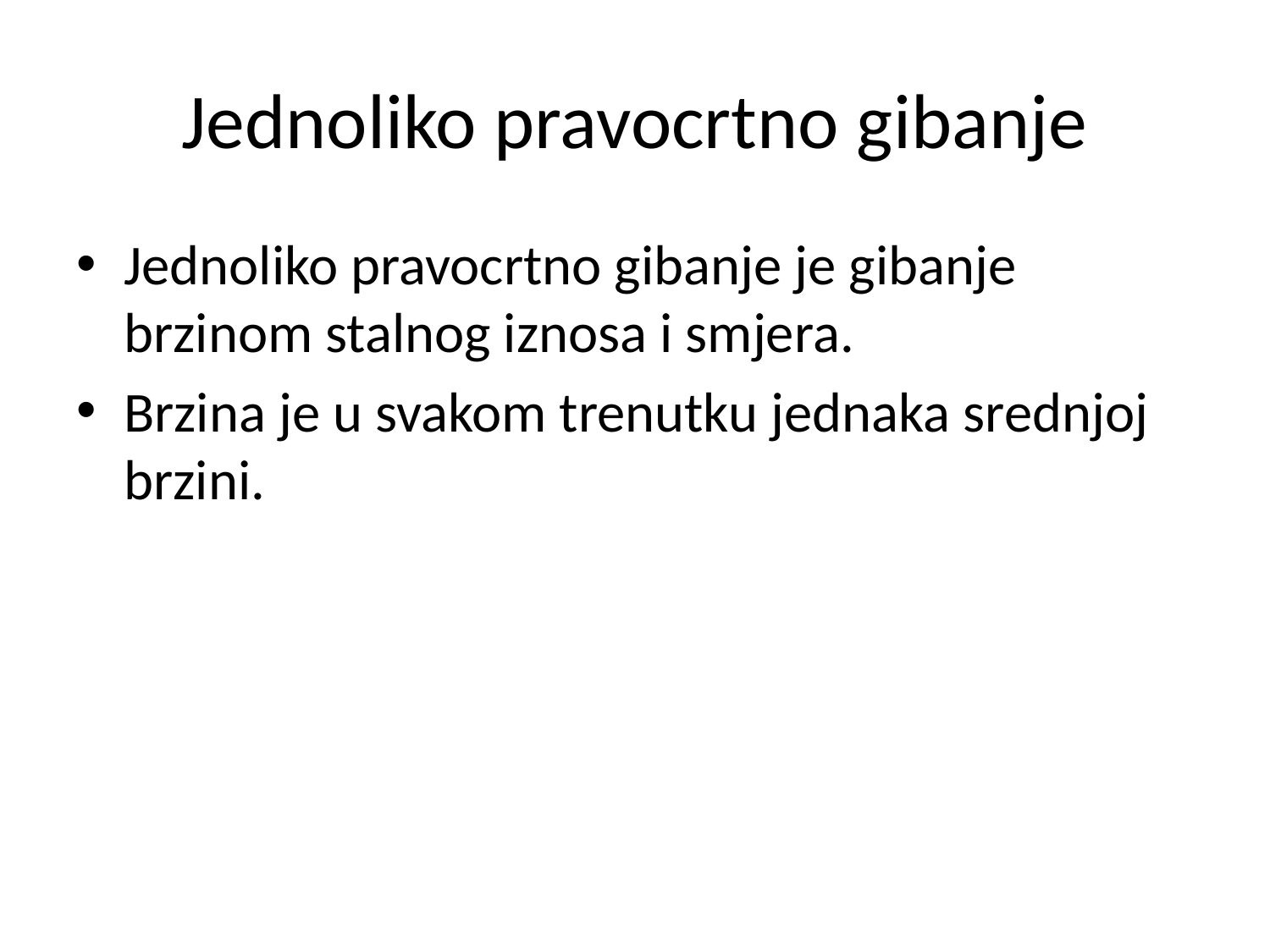

# Jednoliko pravocrtno gibanje
Jednoliko pravocrtno gibanje je gibanje brzinom stalnog iznosa i smjera.
Brzina je u svakom trenutku jednaka srednjoj brzini.